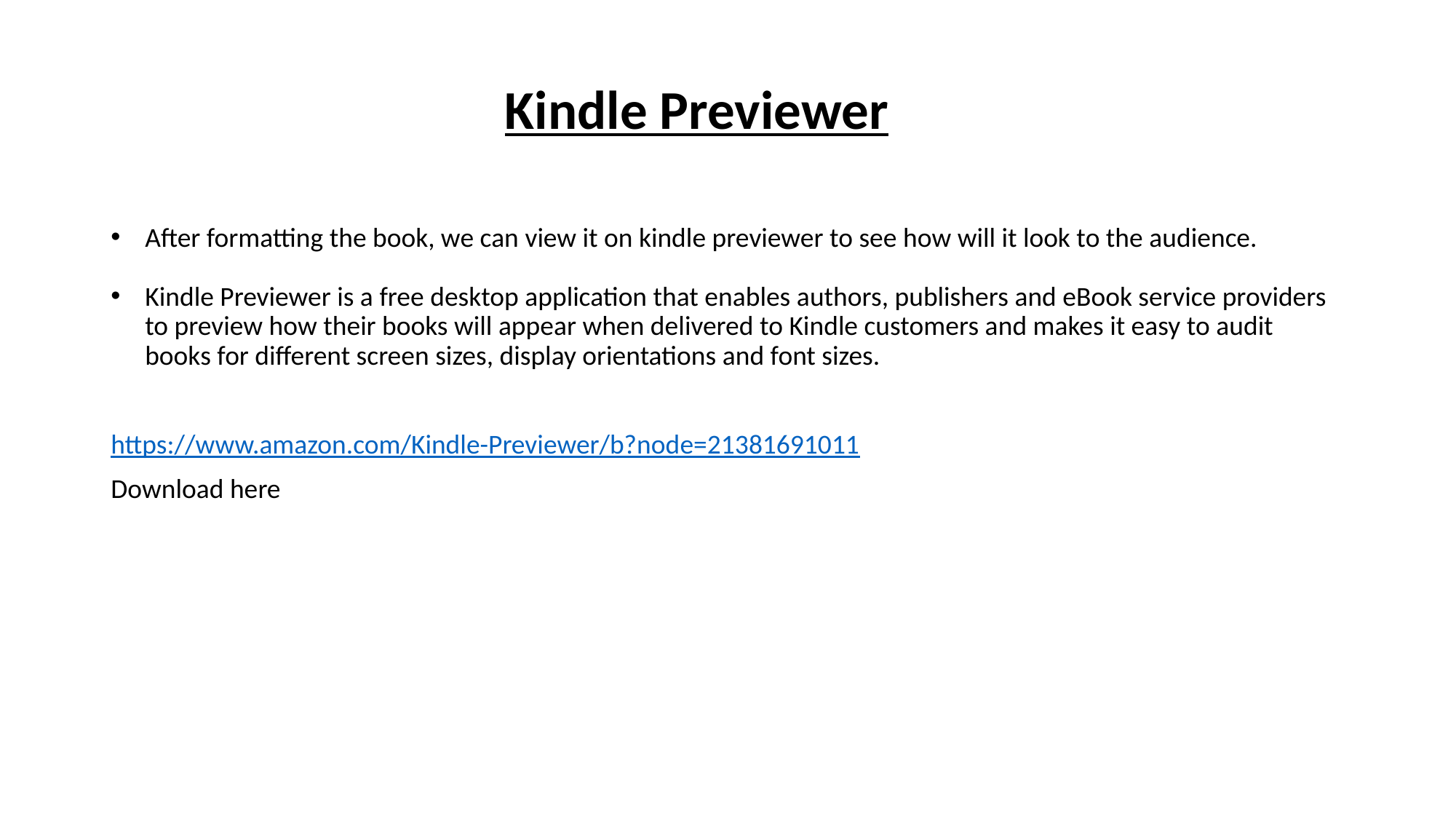

# Kindle Previewer
After formatting the book, we can view it on kindle previewer to see how will it look to the audience.

Kindle Previewer is a free desktop application that enables authors, publishers and eBook service providers to preview how their books will appear when delivered to Kindle customers and makes it easy to audit books for different screen sizes, display orientations and font sizes.

https://www.amazon.com/Kindle-Previewer/b?node=21381691011
Download here